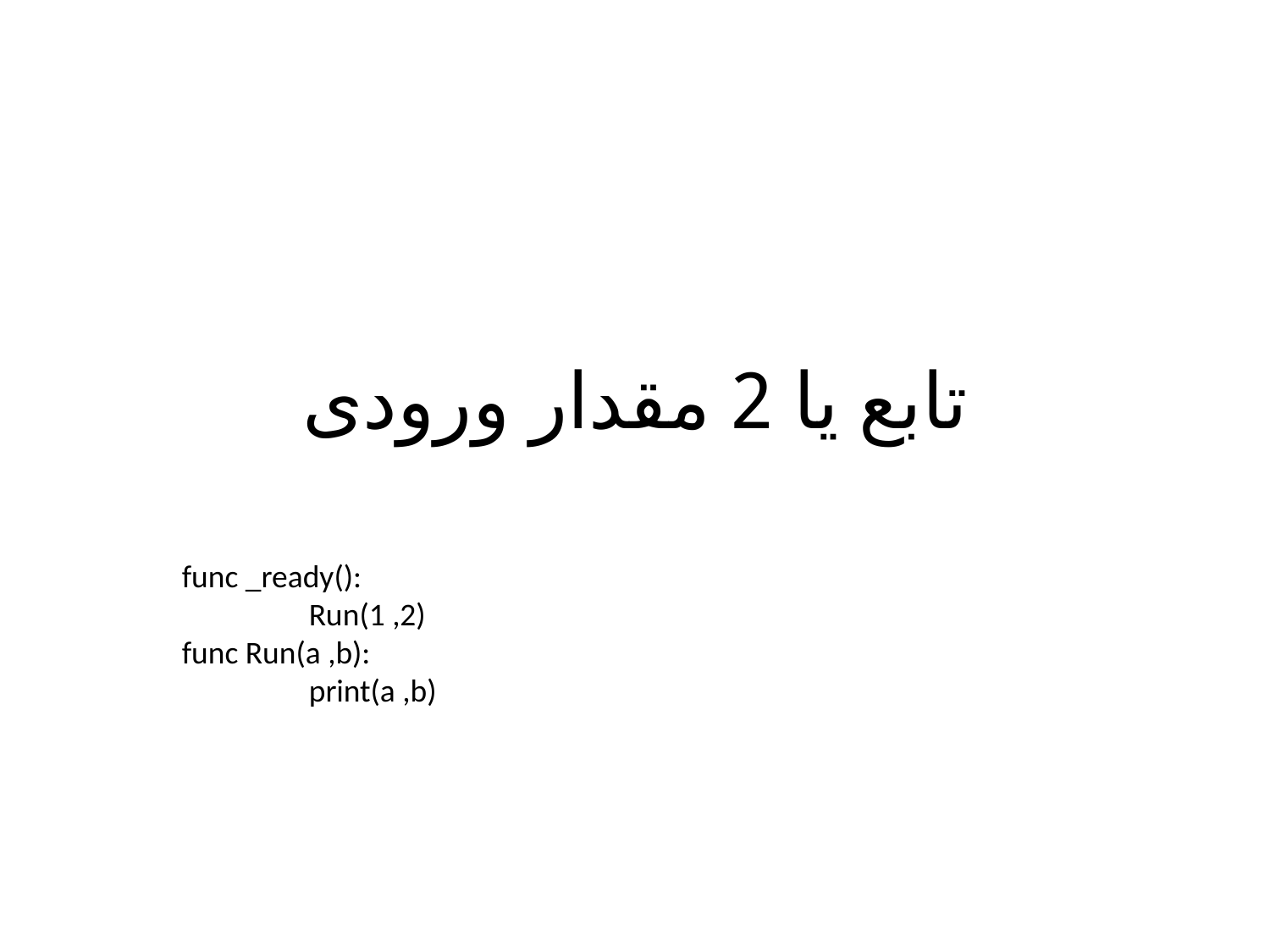

# تابع یا 2 مقدار ورودی
func _ready():
	Run(1 ,2)
func Run(a ,b):
	print(a ,b)